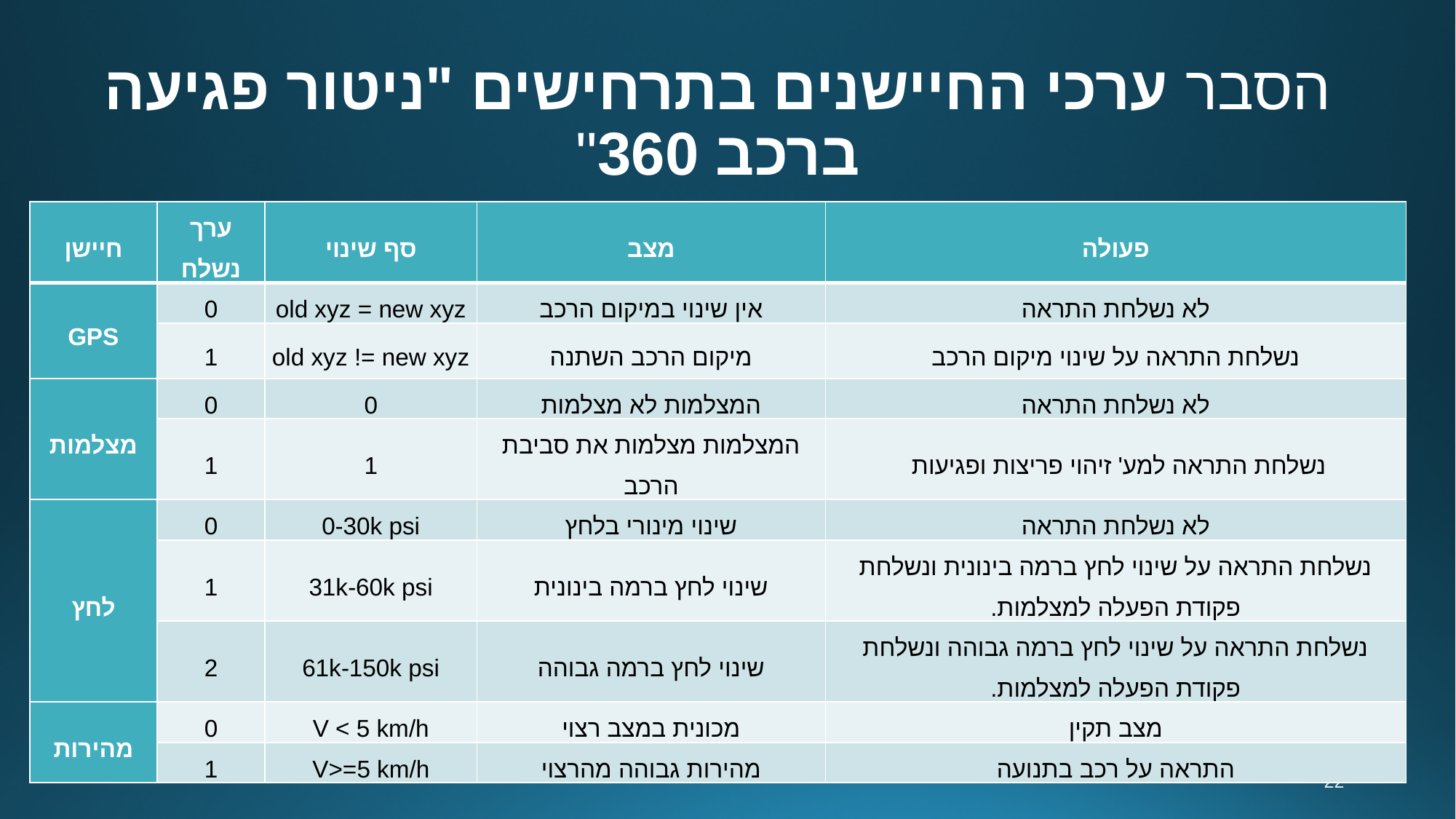

# הסבר ערכי החיישנים בתרחישים "ניטור פגיעה ברכב 360"
| חיישן | ערך נשלח | סף שינוי | מצב | פעולה |
| --- | --- | --- | --- | --- |
| GPS | 0 | old xyz = new xyz | אין שינוי במיקום הרכב | לא נשלחת התראה |
|  | 1 | old xyz != new xyz | מיקום הרכב השתנה | נשלחת התראה על שינוי מיקום הרכב |
| מצלמות | 0 | 0 | המצלמות לא מצלמות | לא נשלחת התראה |
|  | 1 | 1 | המצלמות מצלמות את סביבת הרכב | נשלחת התראה למע' זיהוי פריצות ופגיעות |
| לחץ | 0 | 0-30k psi | שינוי מינורי בלחץ | לא נשלחת התראה |
|  | 1 | 31k-60k psi | שינוי לחץ ברמה בינונית | נשלחת התראה על שינוי לחץ ברמה בינונית ונשלחת פקודת הפעלה למצלמות. |
|  | 2 | 61k-150k psi | שינוי לחץ ברמה גבוהה | נשלחת התראה על שינוי לחץ ברמה גבוהה ונשלחת פקודת הפעלה למצלמות. |
| מהירות | 0 | V < 5 km/h | מכונית במצב רצוי | מצב תקין |
|  | 1 | V>=5 km/h | מהירות גבוהה מהרצוי | התראה על רכב בתנועה |
22